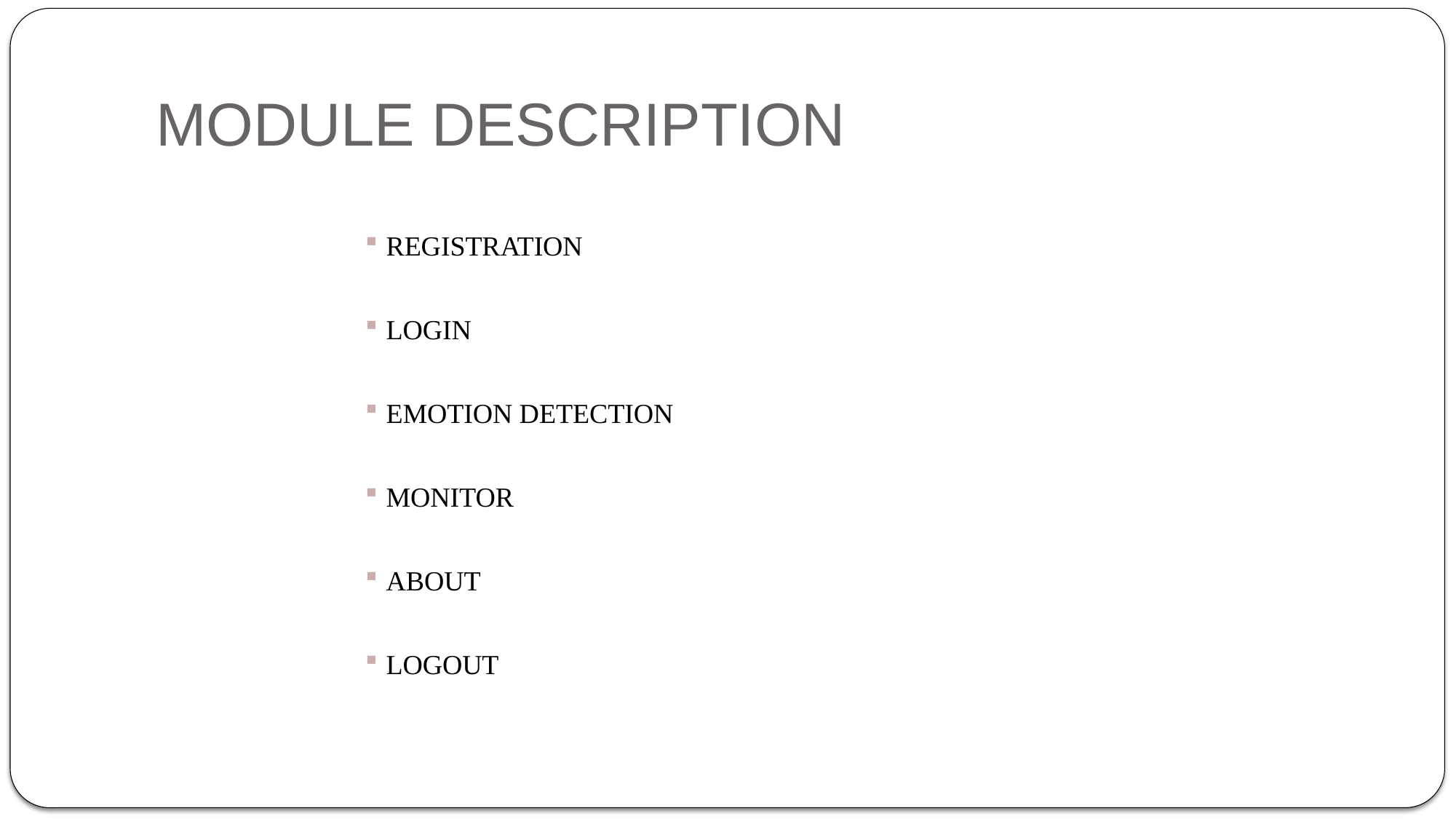

# MODULE DESCRIPTION

REGISTRATION

LOGIN

EMOTION DETECTION

MONITOR

ABOUT

LOGOUT